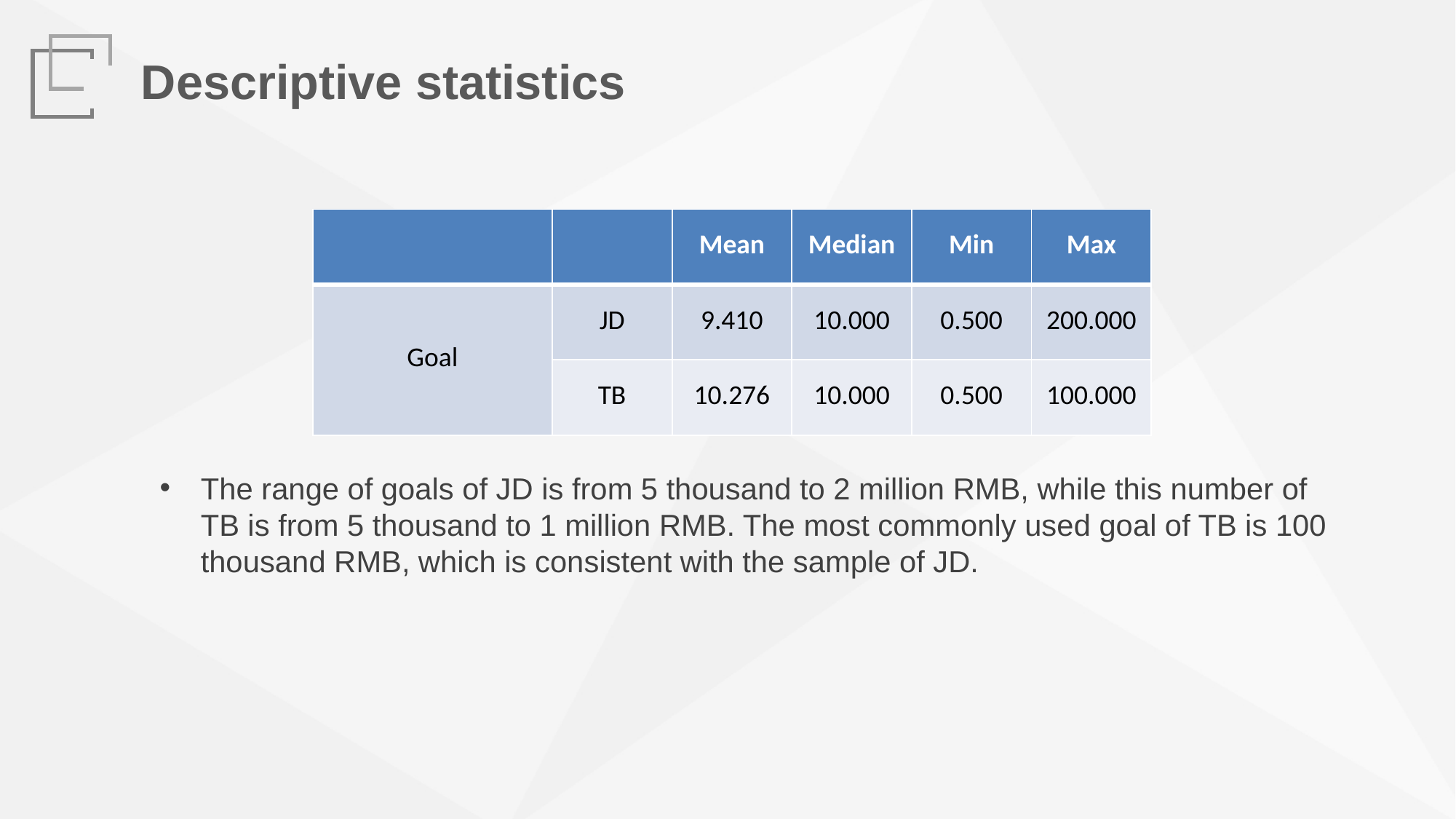

Descriptive statistics

|  |  | Mean | Median | Min | Max |
| --- | --- | --- | --- | --- | --- |
| Goal | JD | 9.410 | 10.000 | 0.500 | 200.000 |
|  | TB | 10.276 | 10.000 | 0.500 | 100.000 |
The range of goals of JD is from 5 thousand to 2 million RMB, while this number of TB is from 5 thousand to 1 million RMB. The most commonly used goal of TB is 100 thousand RMB, which is consistent with the sample of JD.